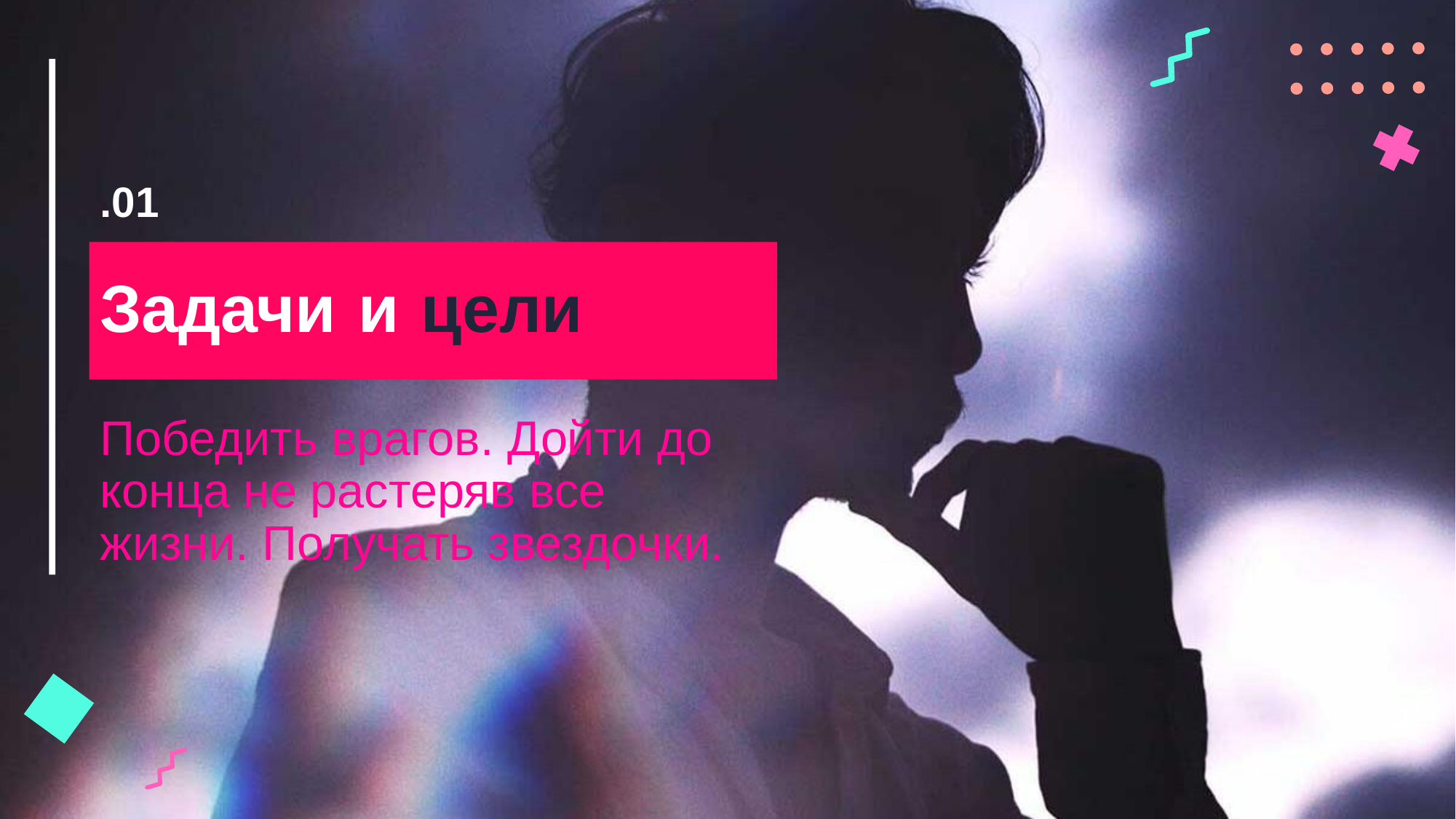

.01
# Задачи и цели
Победить врагов. Дойти до конца не растеряв все жизни. Получать звездочки.